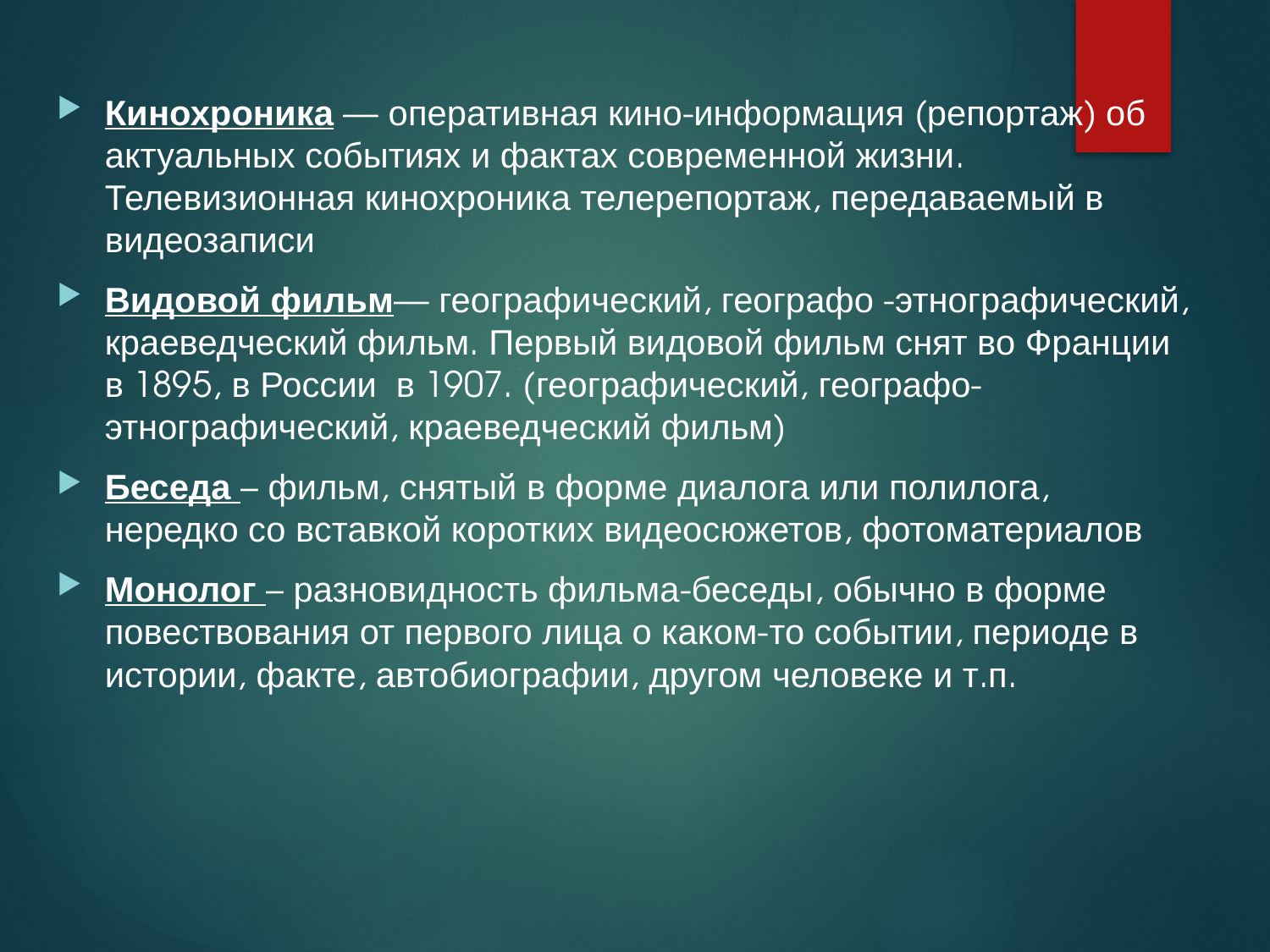

Кинохроника — оперативная кино-информация (репортаж) об актуальных событиях и фактах современной жизни. Телевизионная кинохроника телерепортаж, передаваемый в видеозаписи
Видовой фильм— географический, географо -этнографический, краеведческий фильм. Первый видовой фильм снят во Франции в 1895, в России  в 1907. (географический, географо-этнографический, краеведческий фильм)
Беседа – фильм, снятый в форме диалога или полилога, нередко со вставкой коротких видеосюжетов, фотоматериалов
Монолог – разновидность фильма-беседы, обычно в форме повествования от первого лица о каком-то событии, периоде в истории, факте, автобиографии, другом человеке и т.п.